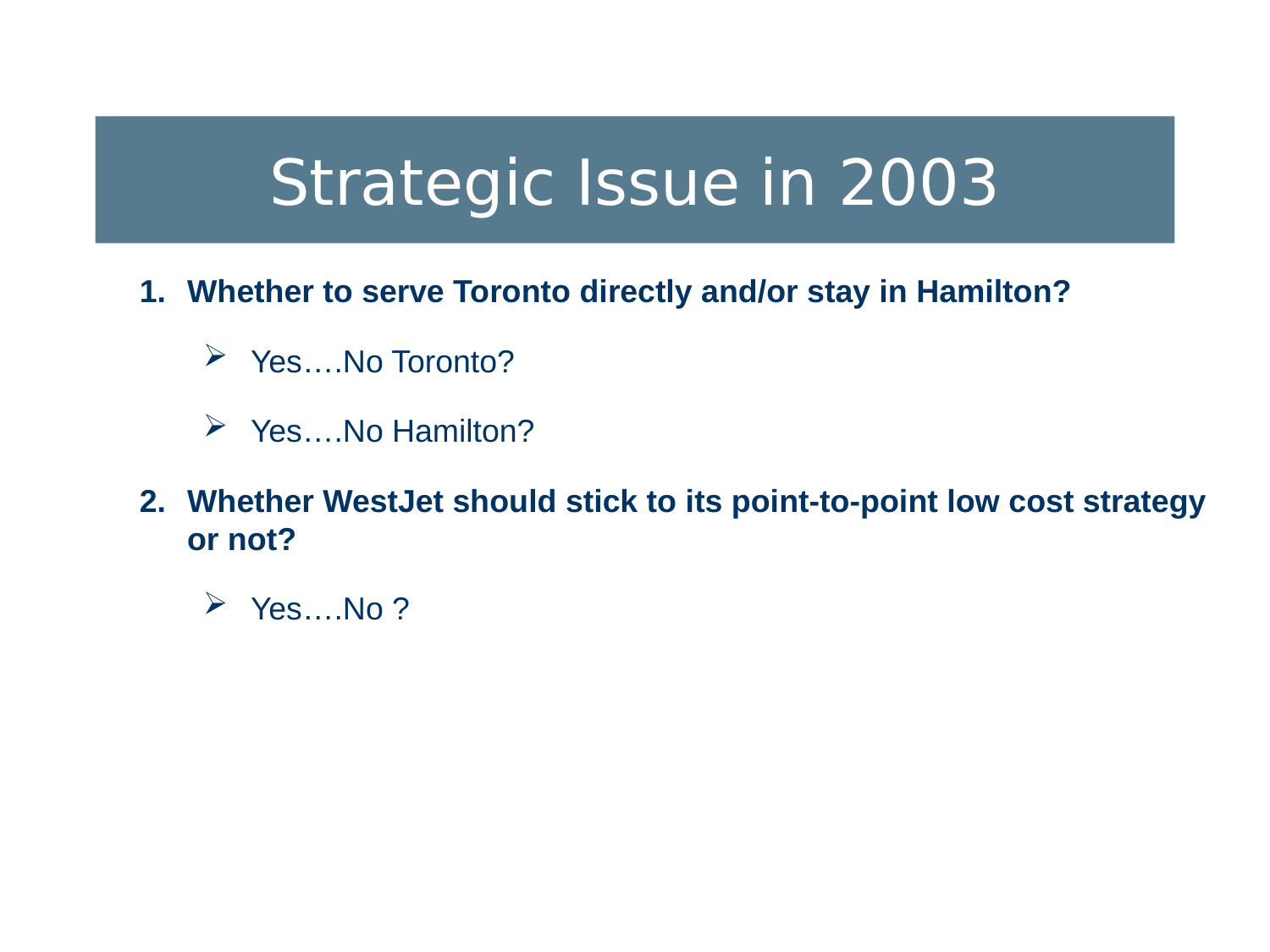

# Strategic Issue in 2003
Whether to serve Toronto directly and/or stay in Hamilton?
Yes….No Toronto?
Yes….No Hamilton?
Whether WestJet should stick to its point-to-point low cost strategy or not?
Yes….No ?